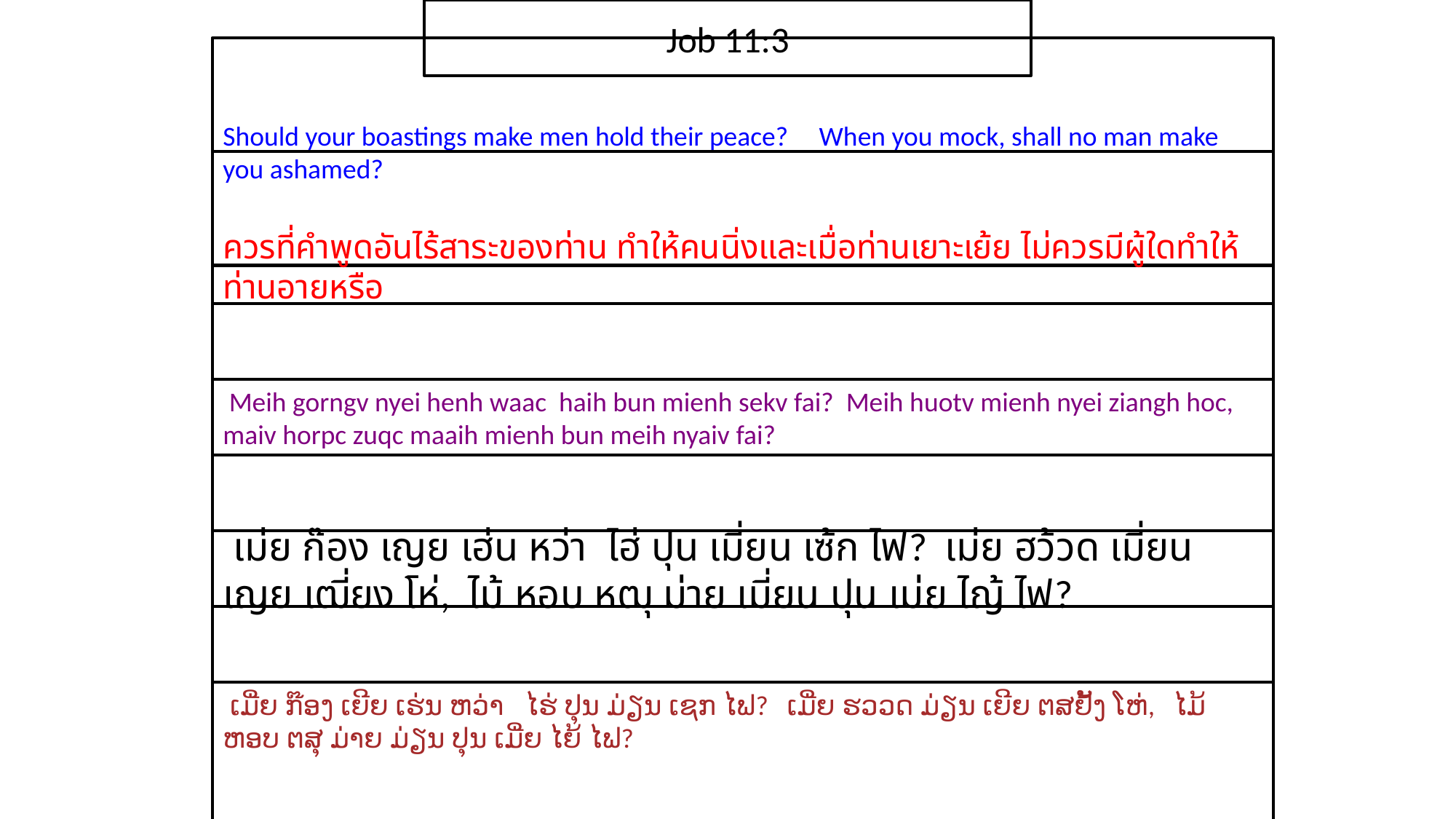

Job 11:3
Should your boastings make men hold their peace?     When you mock, shall no man make you ashamed?
ควร​ที่​คำพูด​อัน​ไร้​สาระ​ของ​ท่าน ทำ​ให้​คน​นิ่งและ​เมื่อ​ท่าน​เยาะ​เย้ย ไม่​ควร​มี​ผู้ใด​ทำ​ให้​ท่าน​อาย​หรือ
 Meih gorngv nyei henh waac  haih bun mienh sekv fai?  Meih huotv mienh nyei ziangh hoc,  maiv horpc zuqc maaih mienh bun meih nyaiv fai?
 เม่ย ก๊อง เญย เฮ่น หว่า  ไฮ่ ปุน เมี่ยน เซ้ก ไฟ?  เม่ย ฮว้วด เมี่ยน เญย เฒี่ยง โห่,  ไม้ หอบ หฒุ ม่าย เมี่ยน ปุน เม่ย ไญ้ ไฟ?
 ເມີ່ຍ ກ໊ອງ ເຍີຍ ເຮ່ນ ຫວ່າ   ໄຮ່ ປຸນ ມ່ຽນ ເຊກ ໄຟ?   ເມີ່ຍ ຮວວດ ມ່ຽນ ເຍີຍ ຕສຢັ້ງ ໂຫ່,   ໄມ້ ຫອບ ຕສຸ ມ່າຍ ມ່ຽນ ປຸນ ເມີ່ຍ ໄຍ້ ໄຟ?